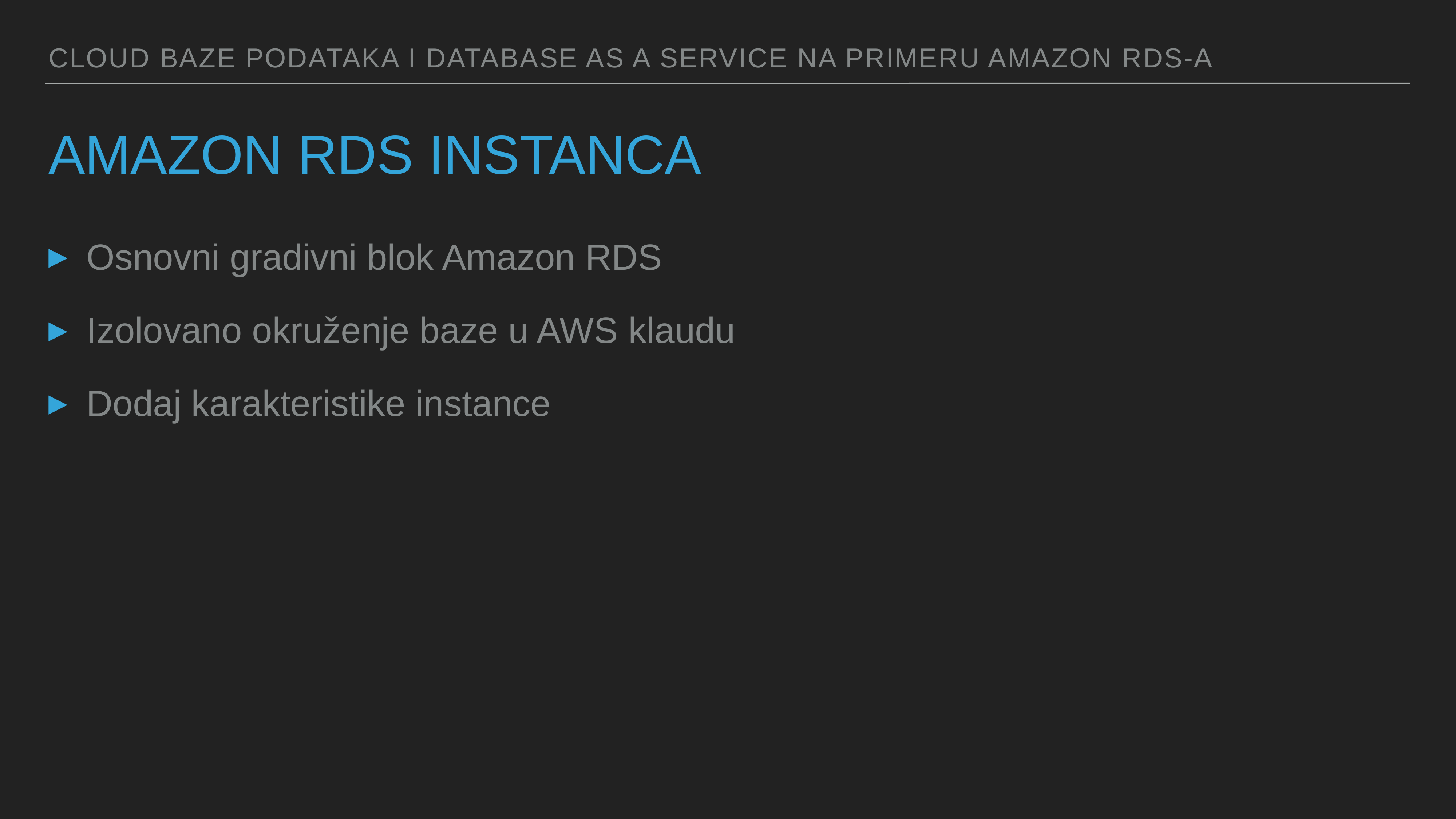

Cloud baze podataka i Database as a service na primeru Amazon RDS-a
# Amazon RDS instanca
Osnovni gradivni blok Amazon RDS
Izolovano okruženje baze u AWS klaudu
Dodaj karakteristike instance